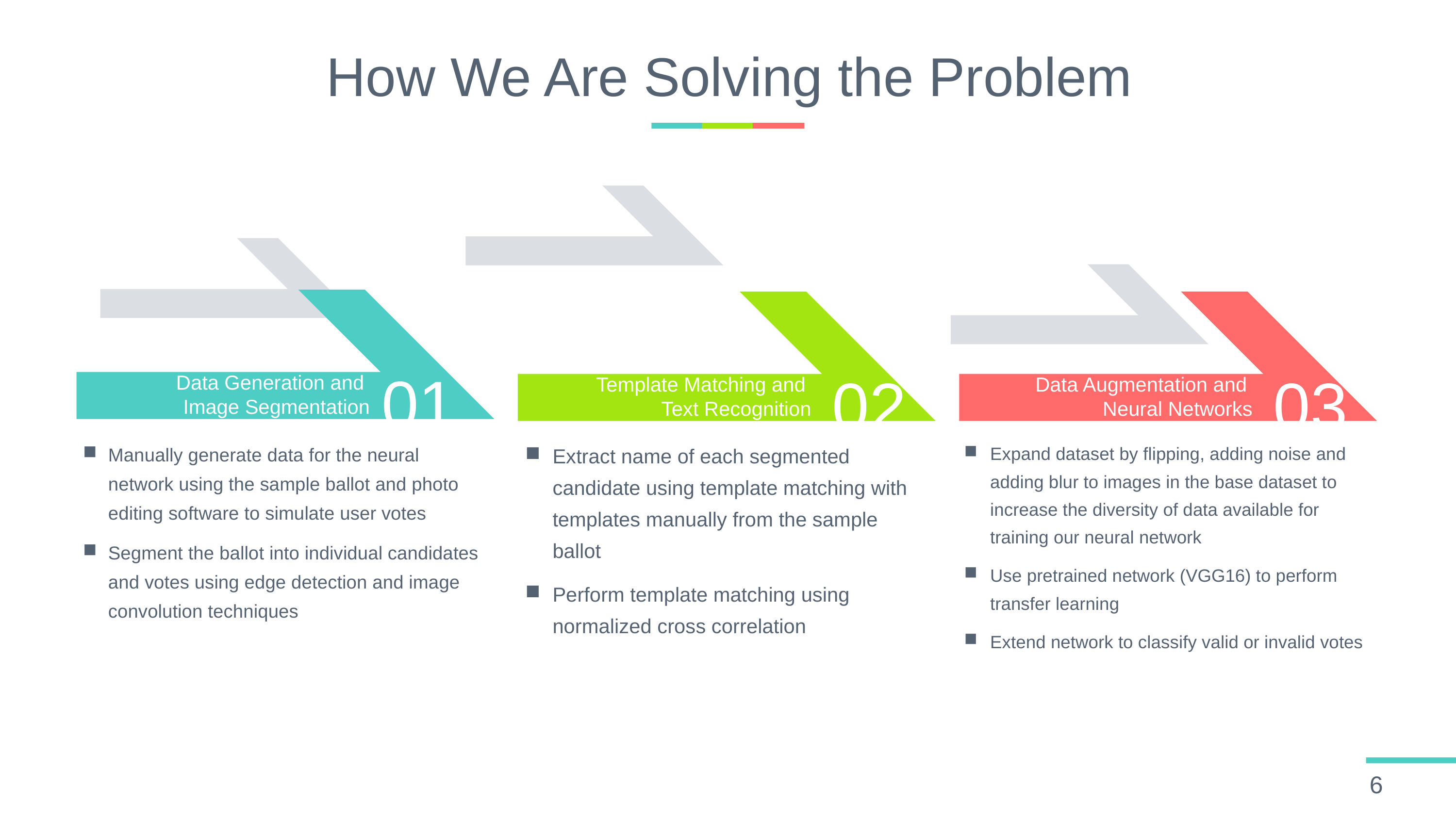

# How We Are Solving the Problem
Data Generation and
Image Segmentation
Template Matching and
Text Recognition
Data Augmentation and
Neural Networks
Manually generate data for the neural network using the sample ballot and photo editing software to simulate user votes
Segment the ballot into individual candidates and votes using edge detection and image convolution techniques
Extract name of each segmented candidate using template matching with templates manually from the sample ballot
Perform template matching using normalized cross correlation
Expand dataset by flipping, adding noise and adding blur to images in the base dataset to increase the diversity of data available for training our neural network
Use pretrained network (VGG16) to perform transfer learning
Extend network to classify valid or invalid votes
6